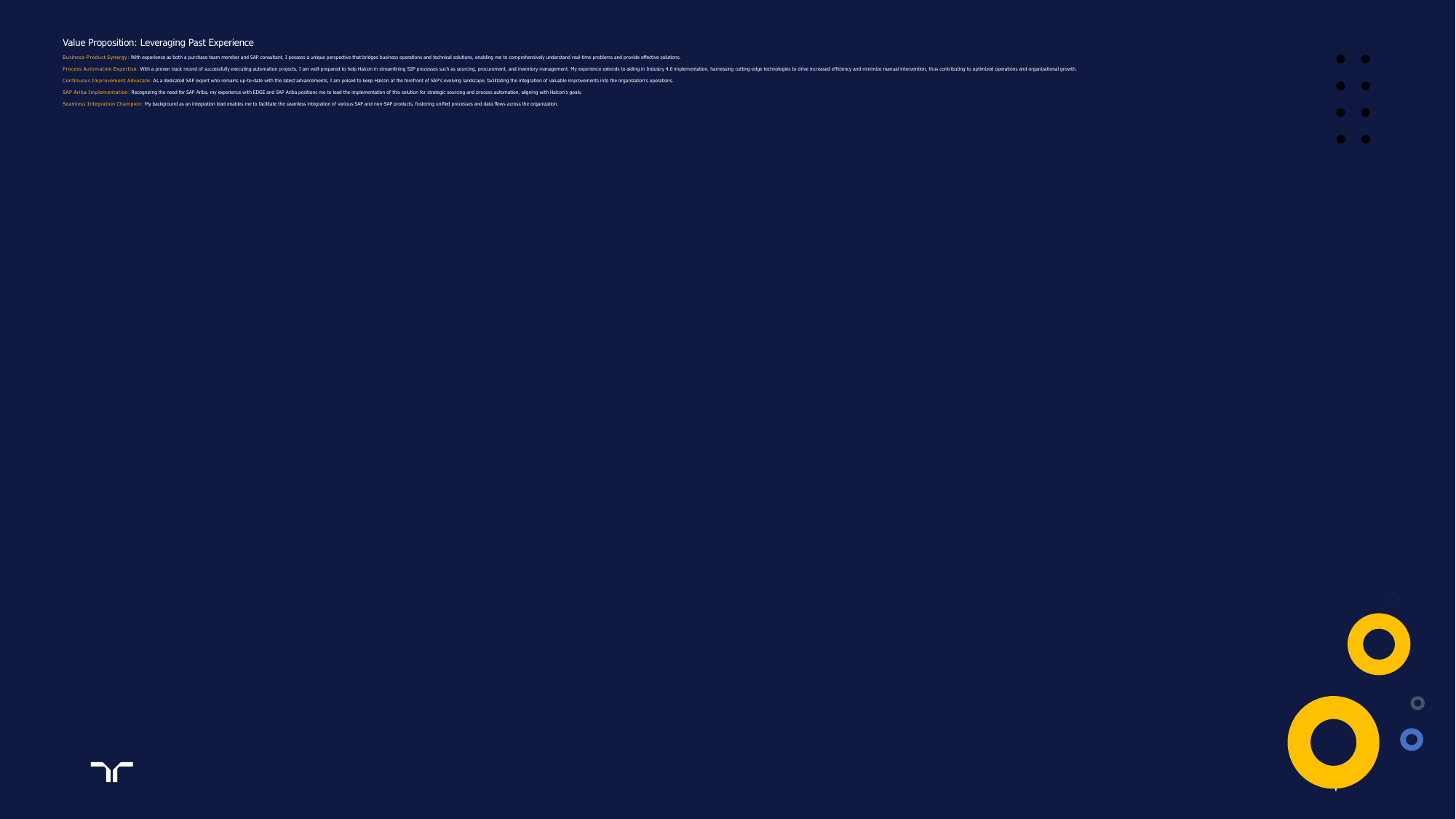

# Value Proposition: Leveraging Past Experience

Business-Product Synergy: With experience as both a purchase team member and SAP consultant, I possess a unique perspective that bridges business operations and technical solutions, enabling me to comprehensively understand real-time problems and provide effective solutions.

Process Automation Expertise: With a proven track record of successfully executing automation projects, I am well-prepared to help Halcon in streamlining S2P processes such as sourcing, procurement, and inventory management. My experience extends to aiding in Industry 4.0 implementation, harnessing cutting-edge technologies to drive increased efficiency and minimize manual intervention, thus contributing to optimized operations and organizational growth.

Continuous Improvement Advocate: As a dedicated SAP expert who remains up-to-date with the latest advancements, I am poised to keep Halcon at the forefront of SAP's evolving landscape, facilitating the integration of valuable improvements into the organization's operations.

SAP Ariba Implementation: Recognizing the need for SAP Ariba, my experience with EDGE and SAP Ariba positions me to lead the implementation of this solution for strategic sourcing and process automation, aligning with Halcon's goals.

Seamless Integration Champion: My background as an integration lead enables me to facilitate the seamless integration of various SAP and non-SAP products, fostering unified processes and data flows across the organization.